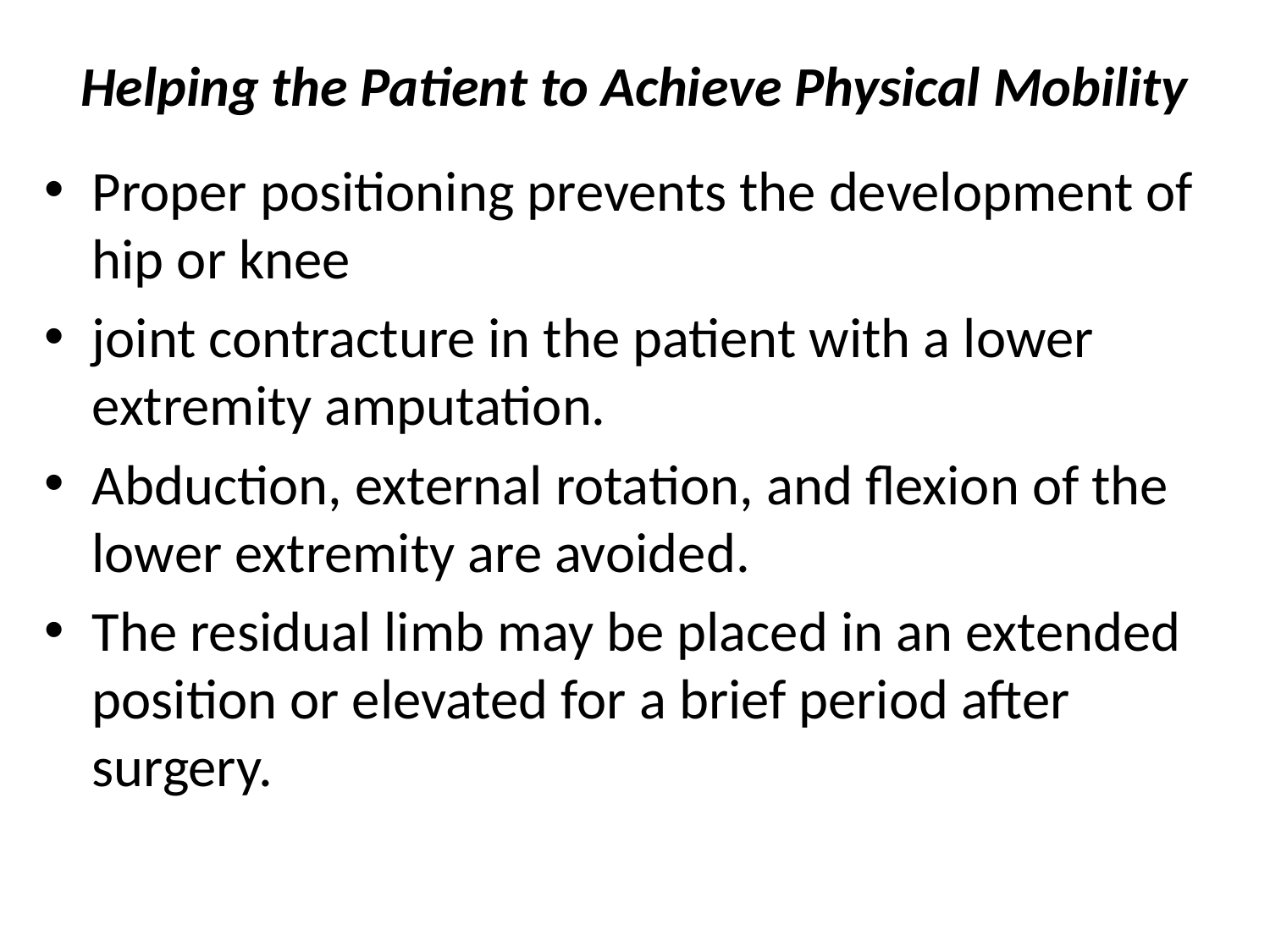

# Helping the Patient to Achieve Physical Mobility
Proper positioning prevents the development of hip or knee
joint contracture in the patient with a lower extremity amputation.
Abduction, external rotation, and flexion of the lower extremity are avoided.
The residual limb may be placed in an extended position or elevated for a brief period after surgery.